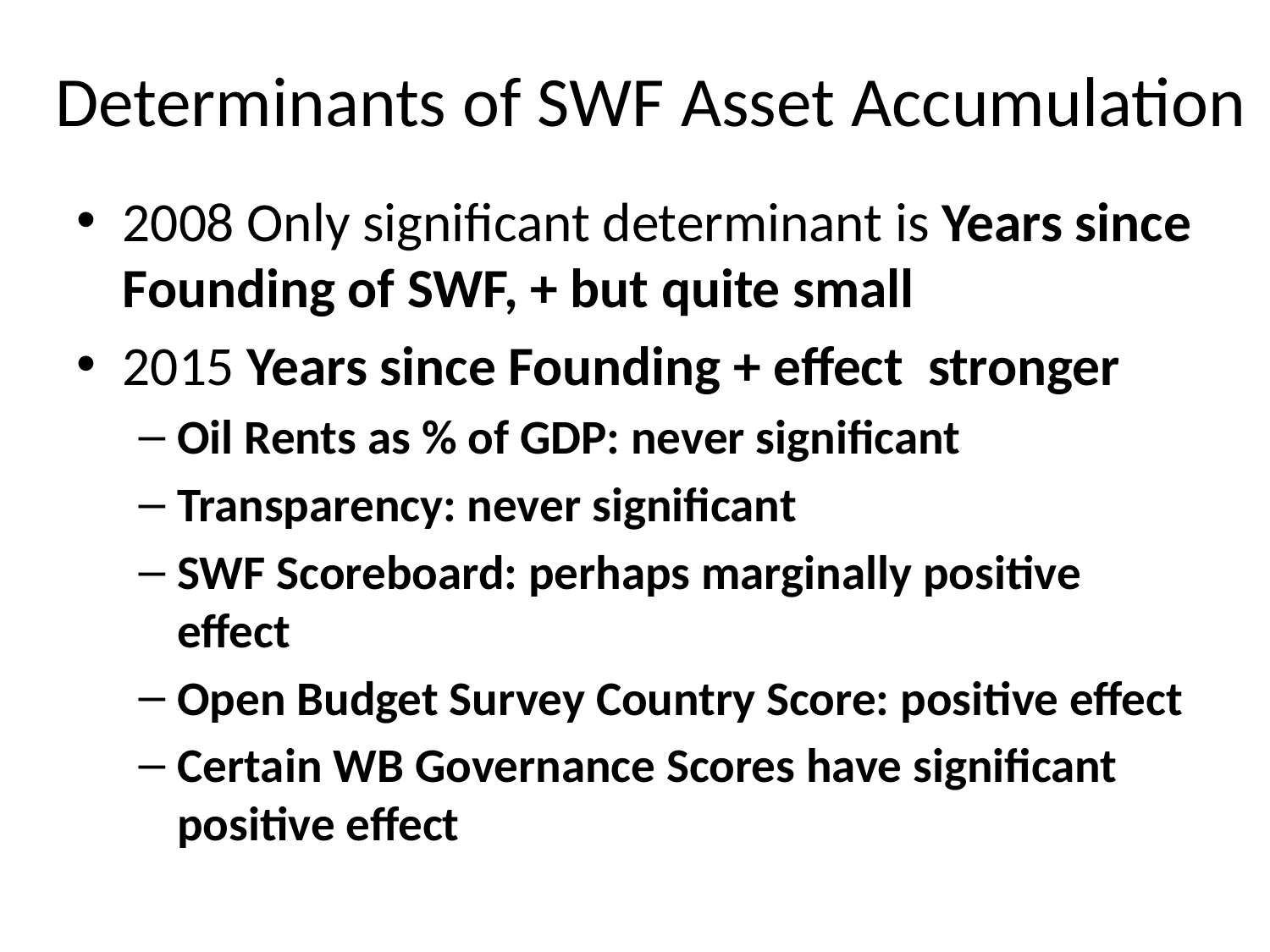

# Determinants of SWF Asset Accumulation
2008 Only significant determinant is Years since Founding of SWF, + but quite small
2015 Years since Founding + effect  stronger
Oil Rents as % of GDP: never significant
Transparency: never significant
SWF Scoreboard: perhaps marginally positive effect
Open Budget Survey Country Score: positive effect
Certain WB Governance Scores have significant positive effect